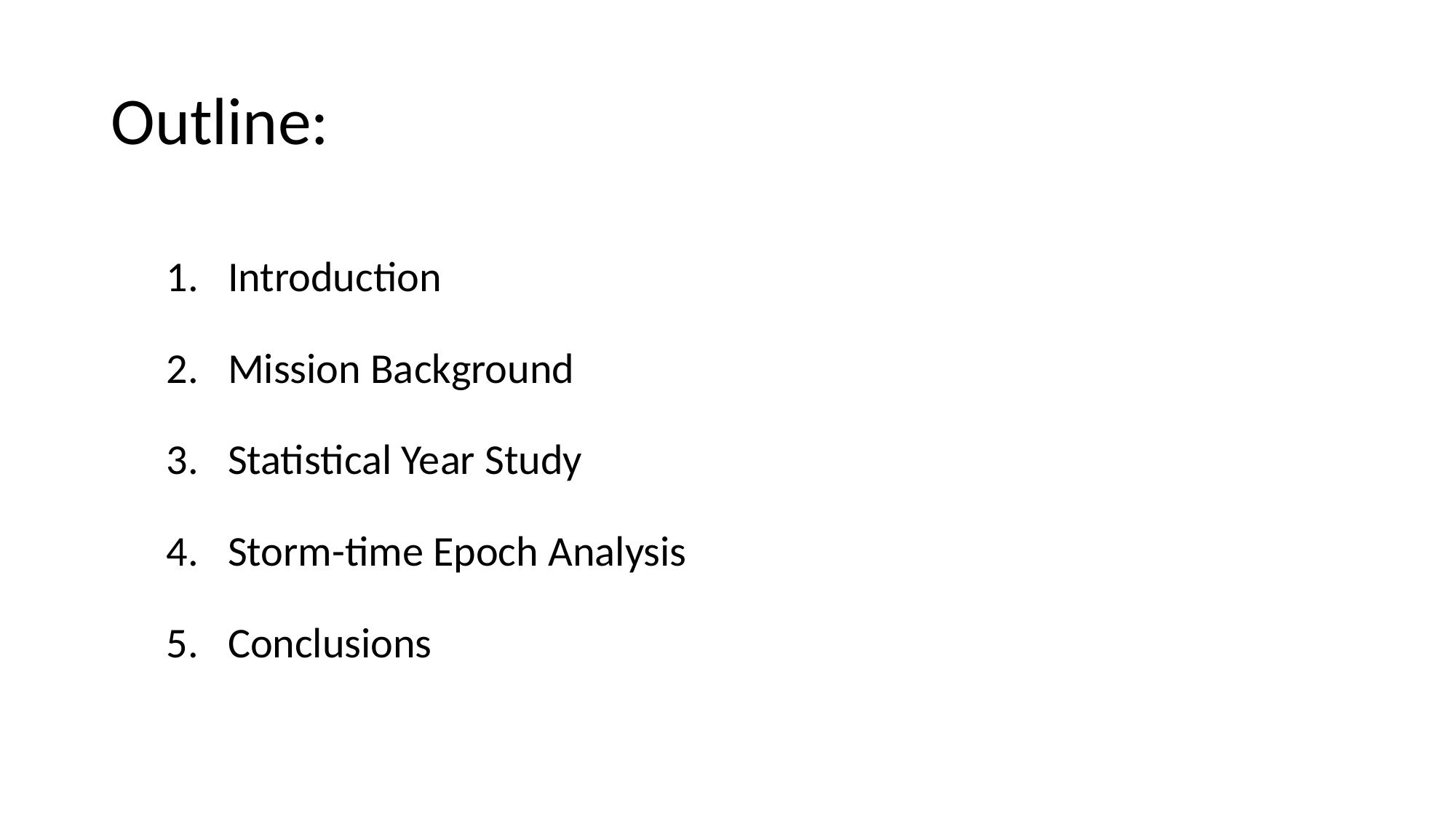

# Outline:
Introduction
Mission Background
Statistical Year Study
Storm-time Epoch Analysis
Conclusions